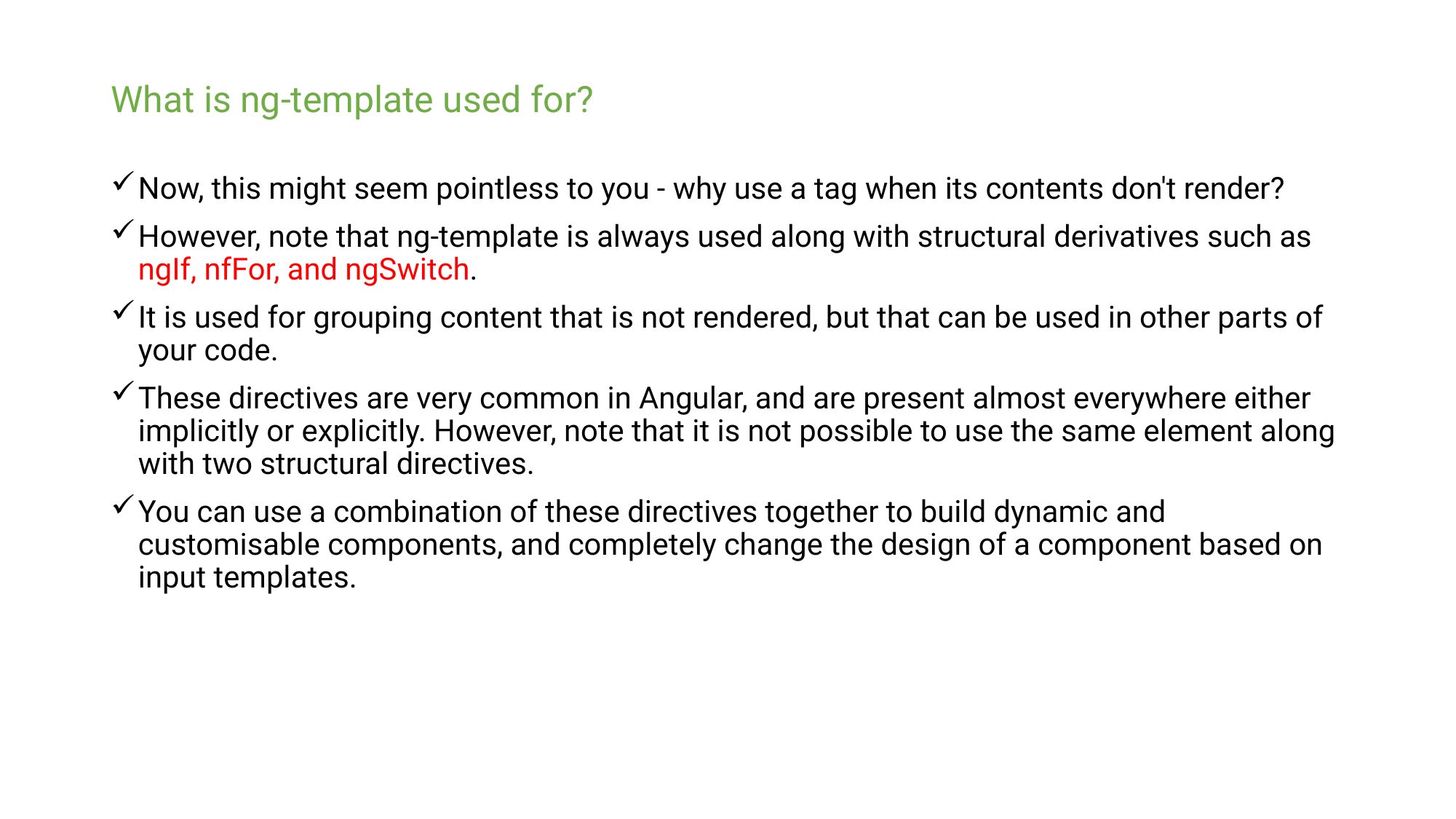

# What is ng-template used for?
Now, this might seem pointless to you - why use a tag when its contents don't render?
However, note that ng-template is always used along with structural derivatives such as ngIf, nfFor, and ngSwitch.
It is used for grouping content that is not rendered, but that can be used in other parts of your code.
These directives are very common in Angular, and are present almost everywhere either implicitly or explicitly. However, note that it is not possible to use the same element along with two structural directives.
You can use a combination of these directives together to build dynamic and customisable components, and completely change the design of a component based on input templates.